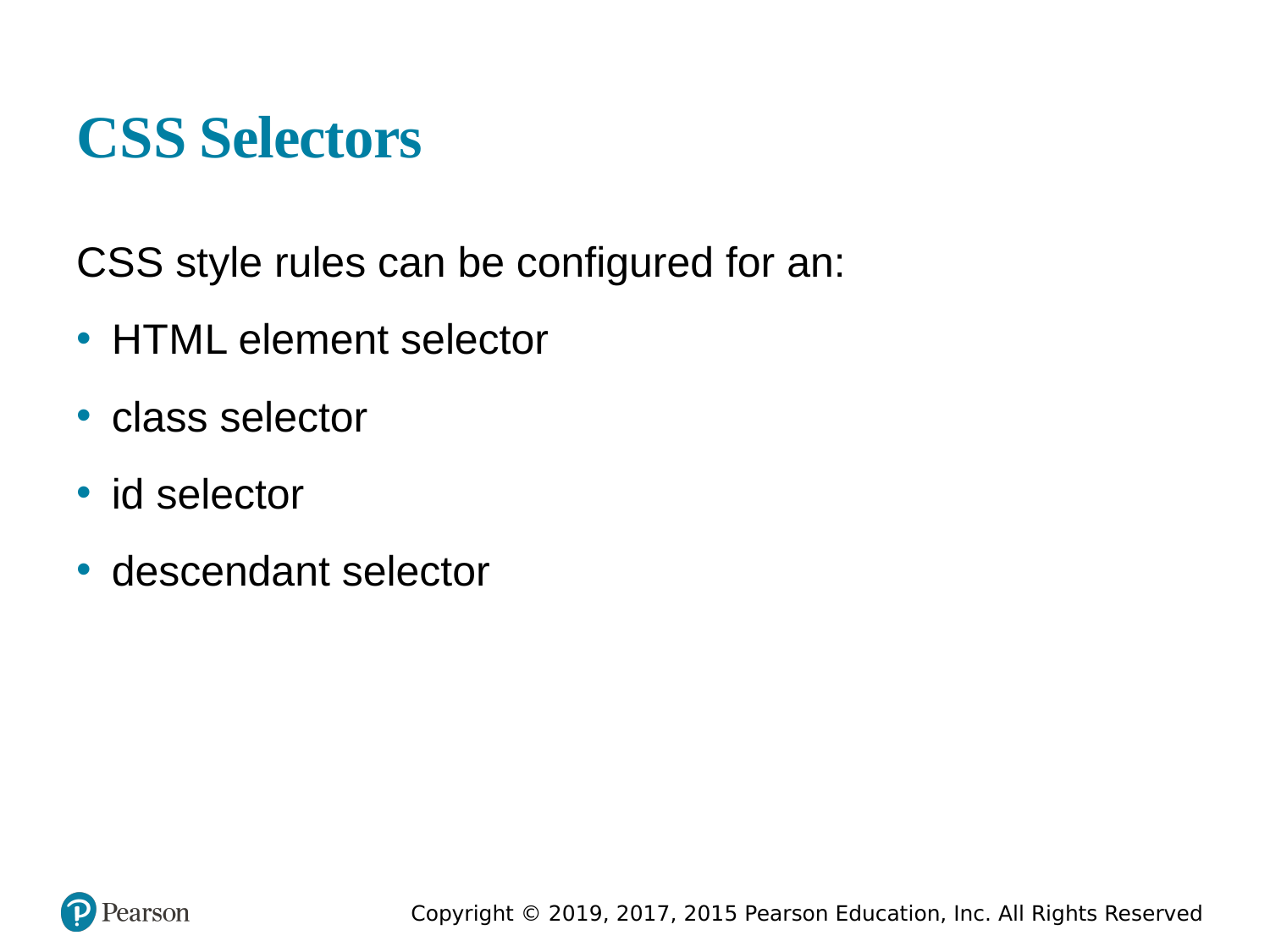

# C S S Selectors
C S S style rules can be configured for an:
H T M L element selector
class selector
id selector
descendant selector